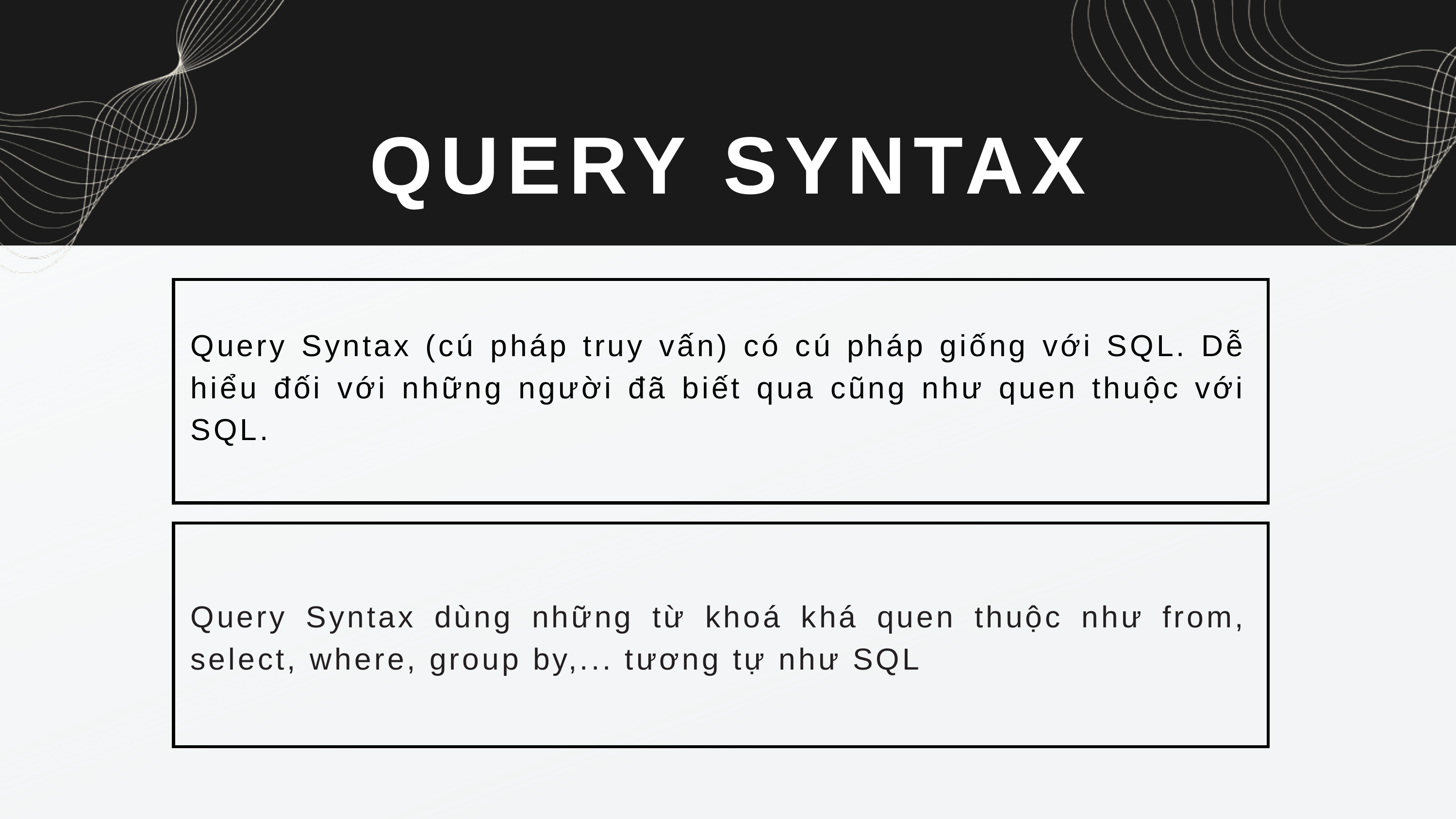

QUERY SYNTAX

Query Syntax (cú pháp truy vấn) có cú pháp giống với SQL. Dễ hiểu đối với những người đã biết qua cũng như quen thuộc với SQL.

Query Syntax dùng những từ khoá khá quen thuộc như from, select, where, group by,... tương tự như SQL